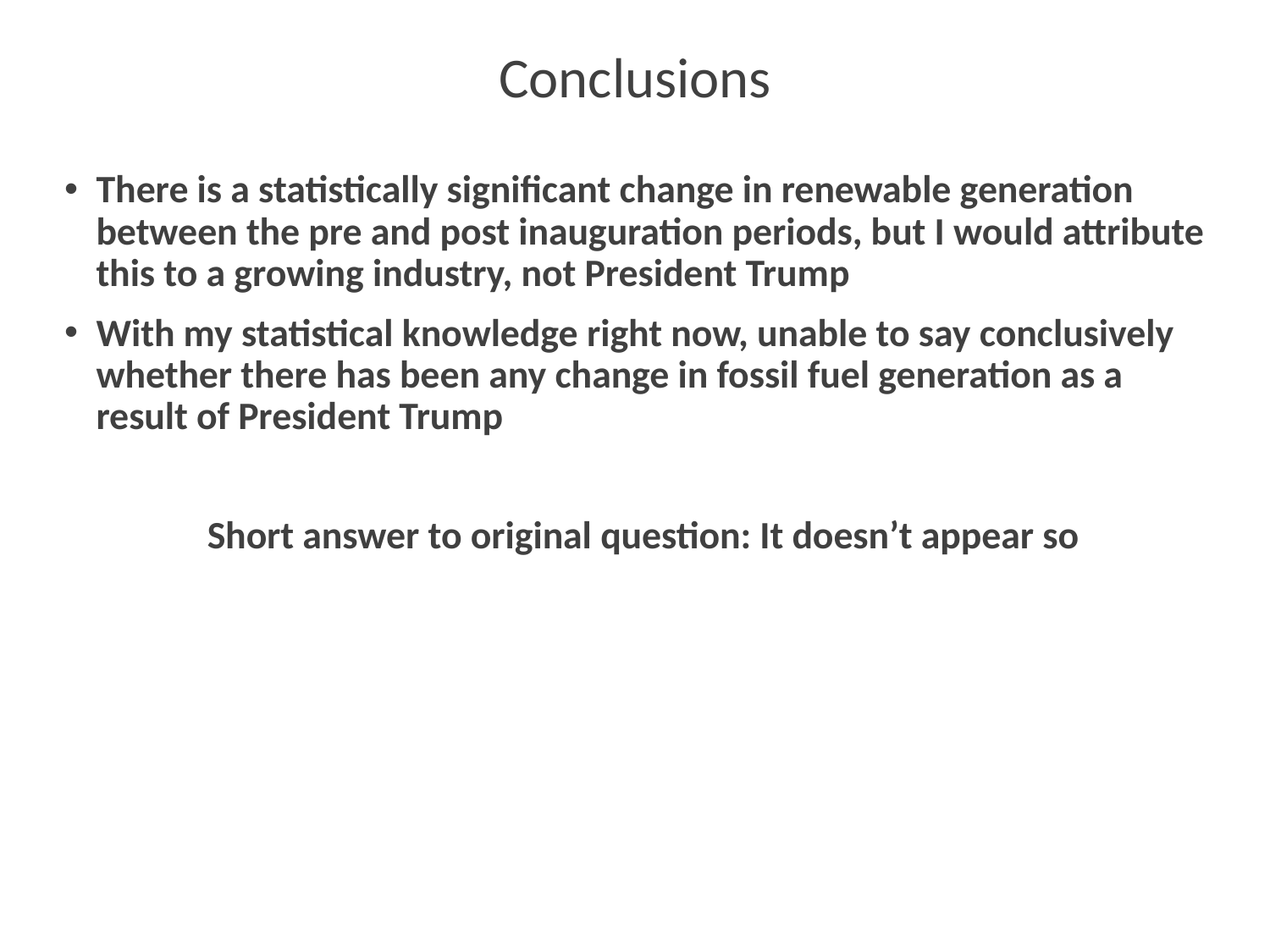

Conclusions
There is a statistically significant change in renewable generation between the pre and post inauguration periods, but I would attribute this to a growing industry, not President Trump
With my statistical knowledge right now, unable to say conclusively whether there has been any change in fossil fuel generation as a result of President Trump

Short answer to original question: It doesn’t appear so